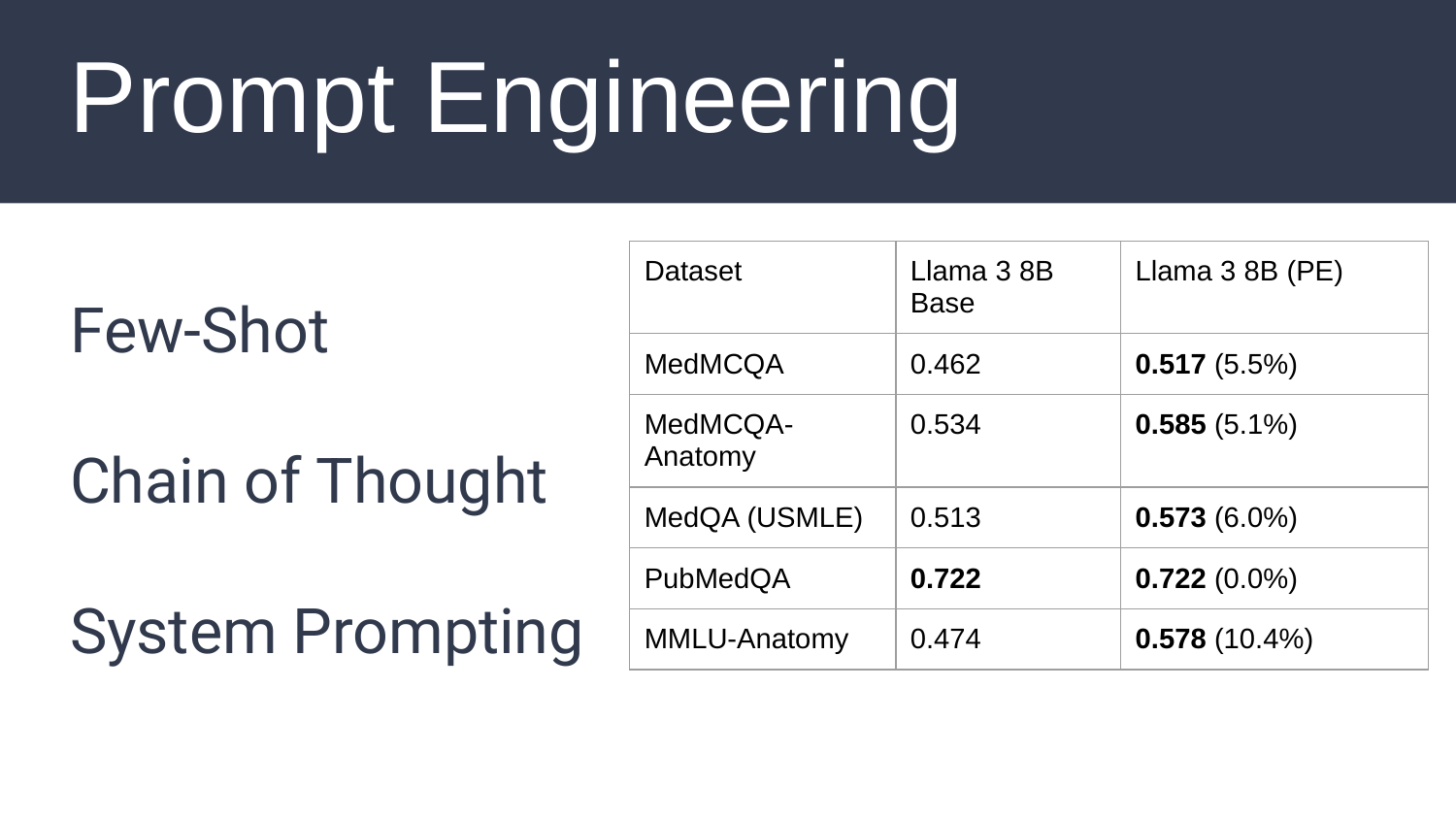

# Prompt Engineering
| Dataset | Llama 3 8B Base | Llama 3 8B (PE) |
| --- | --- | --- |
| MedMCQA | 0.462 | 0.517 (5.5%) |
| MedMCQA-Anatomy | 0.534 | 0.585 (5.1%) |
| MedQA (USMLE) | 0.513 | 0.573 (6.0%) |
| PubMedQA | 0.722 | 0.722 (0.0%) |
| MMLU-Anatomy | 0.474 | 0.578 (10.4%) |
Few-Shot

Chain of Thought

System Prompting